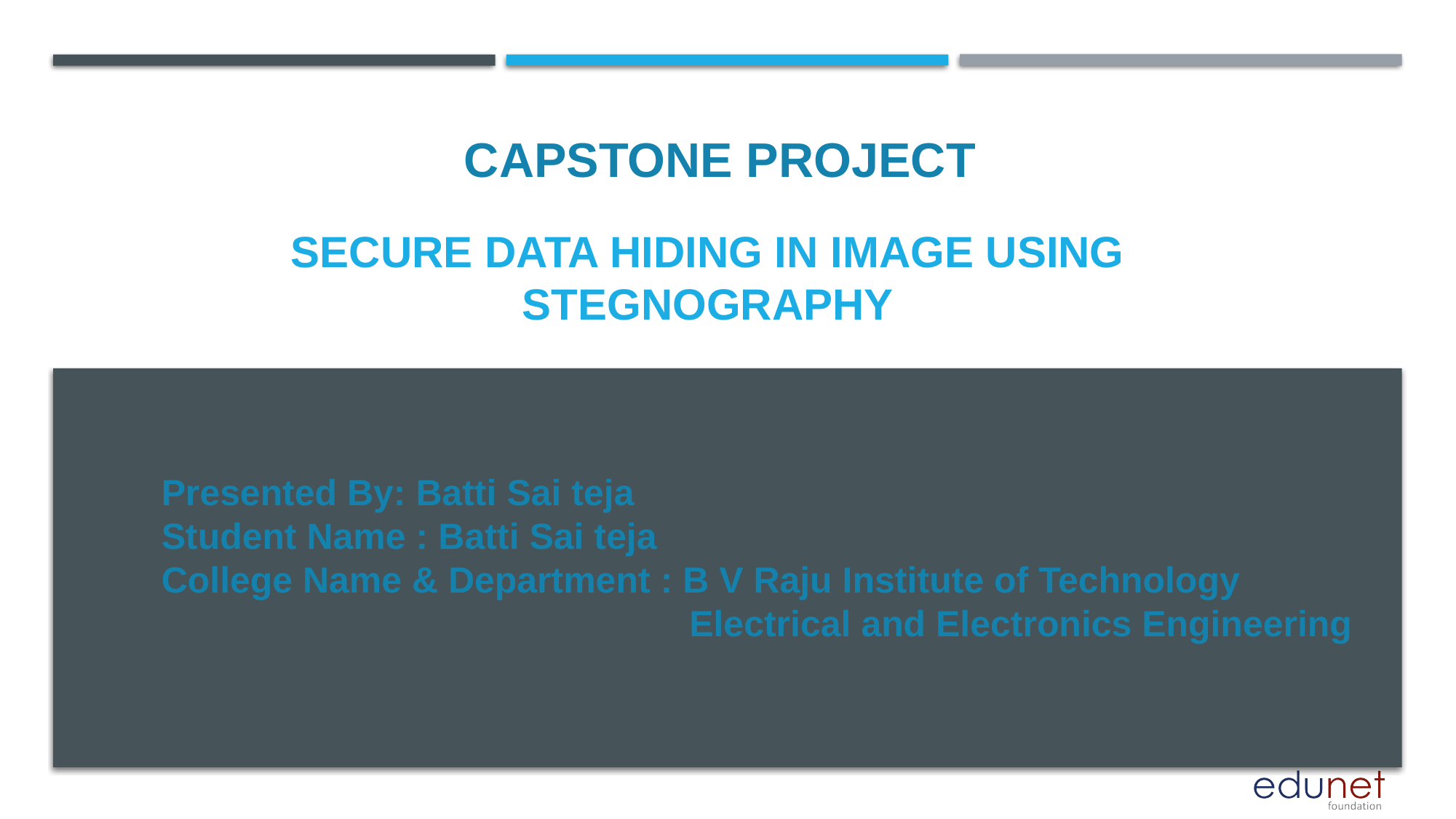

CAPSTONE PROJECT
# SECURE DATA HIDING IN IMAGE USING STEGNOGRAPHY
Presented By: Batti Sai teja
Student Name : Batti Sai teja
College Name & Department : B V Raju Institute of Technology
				         Electrical and Electronics Engineering